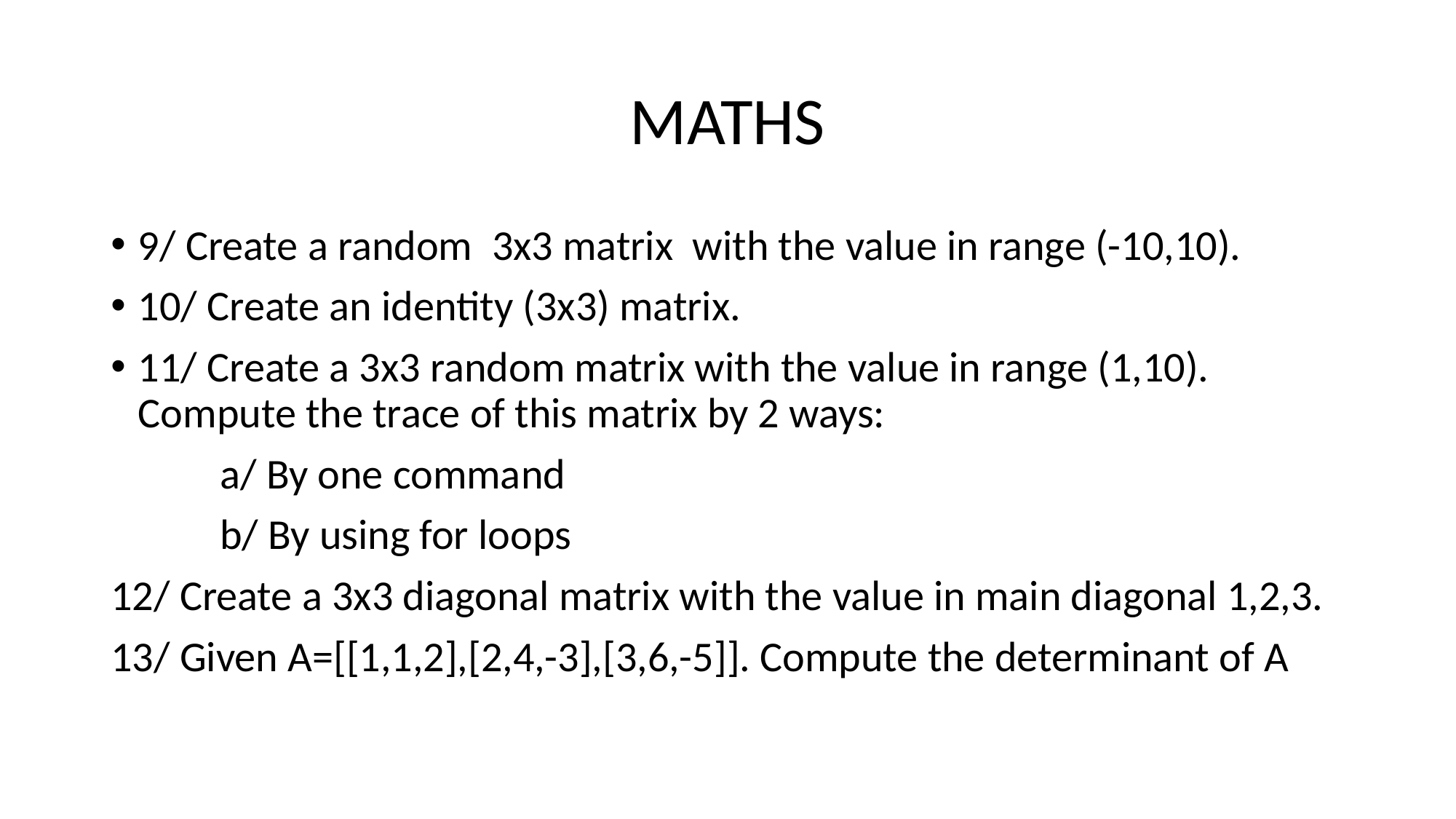

# MATHS
9/ Create a random  3x3 matrix  with the value in range (-10,10).
10/ Create an identity (3x3) matrix.
11/ Create a 3x3 random matrix with the value in range (1,10). Compute the trace of this matrix by 2 ways:
	a/ By one command
	b/ By using for loops
12/ Create a 3x3 diagonal matrix with the value in main diagonal 1,2,3.
13/ Given A=[[1,1,2],[2,4,-3],[3,6,-5]]. Compute the determinant of A